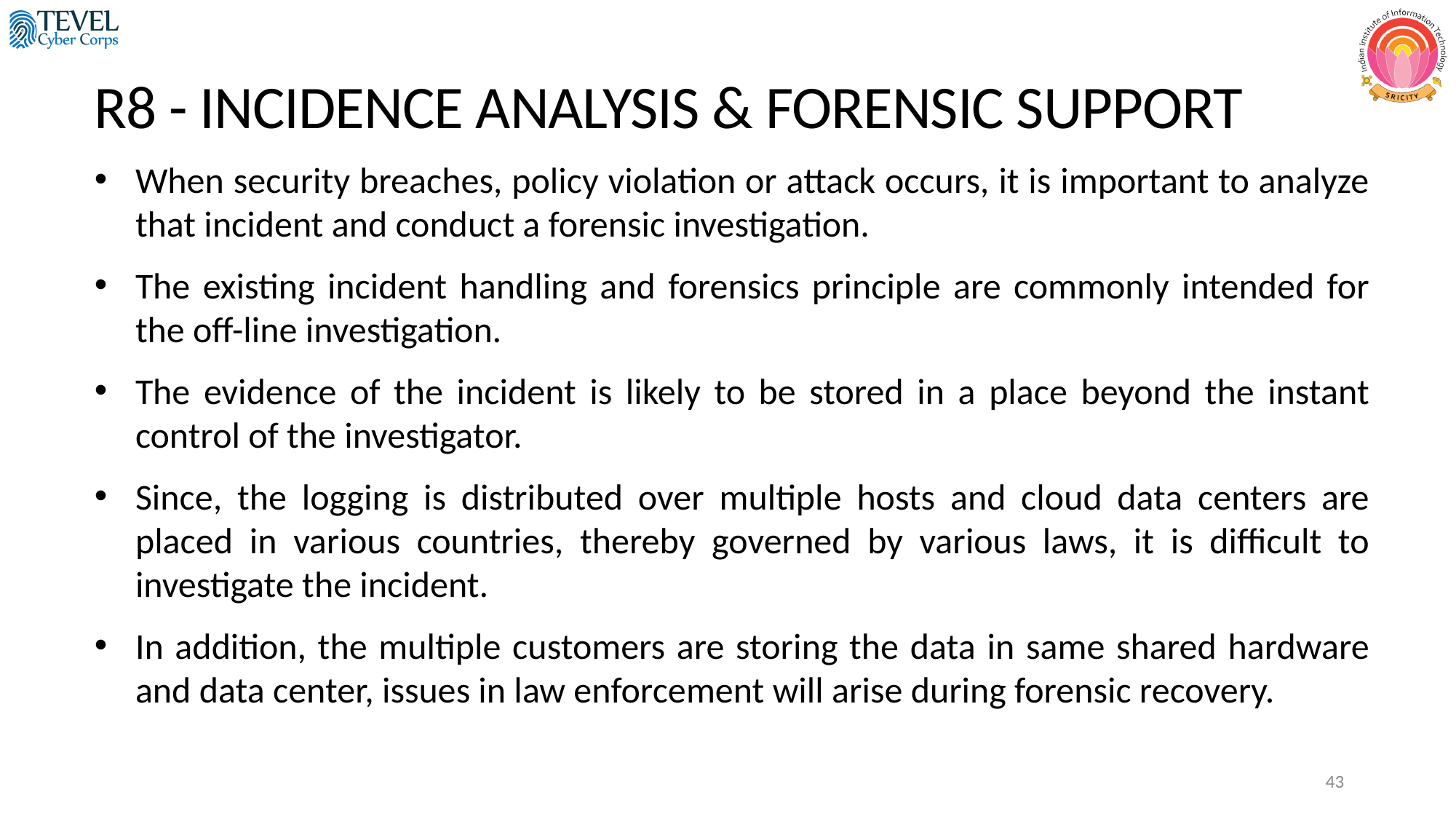

R8 - INCIDENCE ANALYSIS & FORENSIC SUPPORT
When security breaches, policy violation or attack occurs, it is important to analyze that incident and conduct a forensic investigation.
The existing incident handling and forensics principle are commonly intended for the off-line investigation.
The evidence of the incident is likely to be stored in a place beyond the instant control of the investigator.
Since, the logging is distributed over multiple hosts and cloud data centers are placed in various countries, thereby governed by various laws, it is difficult to investigate the incident.
In addition, the multiple customers are storing the data in same shared hardware and data center, issues in law enforcement will arise during forensic recovery.
43